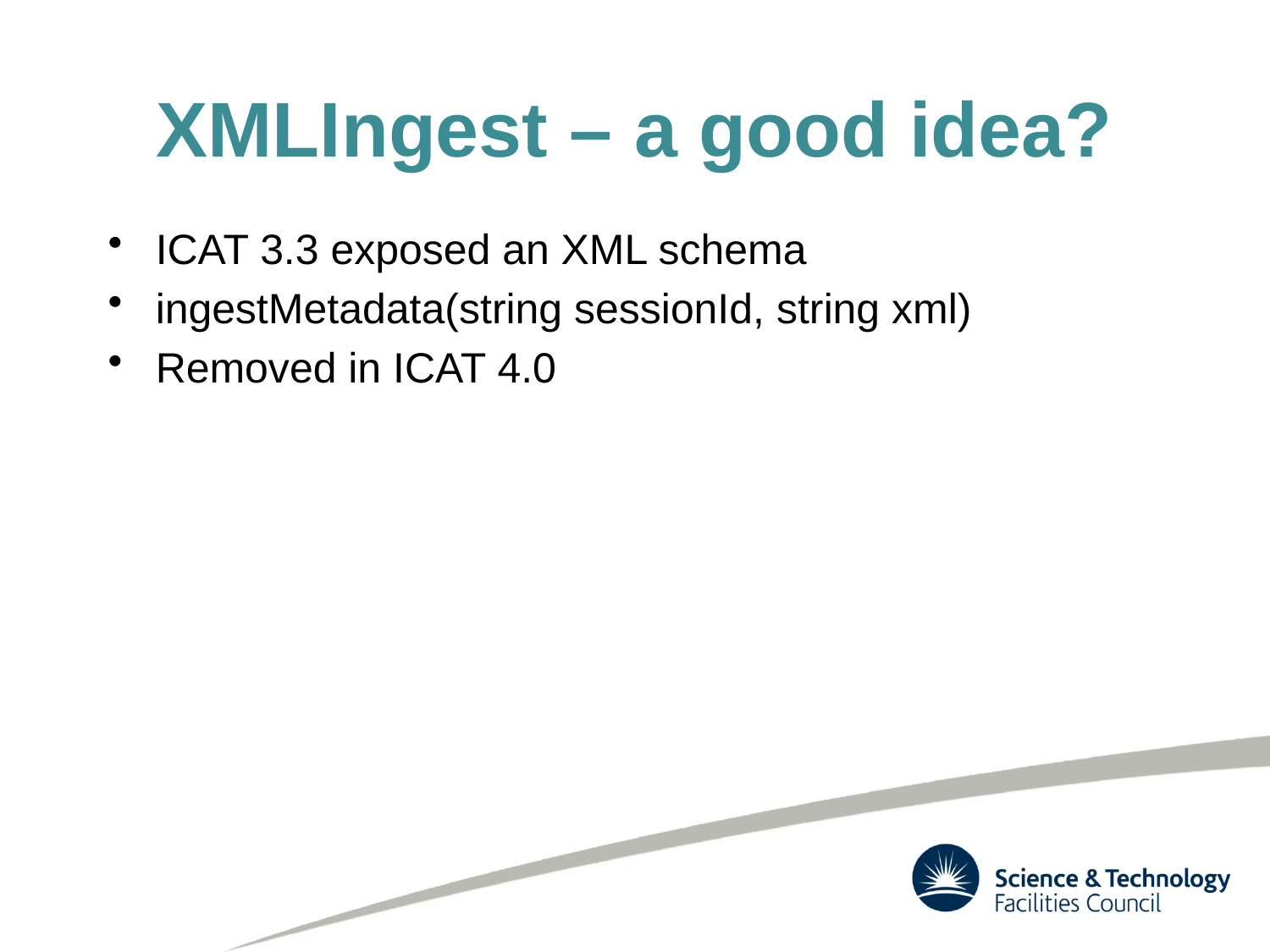

# XMLIngest – a good idea?
ICAT 3.3 exposed an XML schema
ingestMetadata(string sessionId, string xml)
Removed in ICAT 4.0